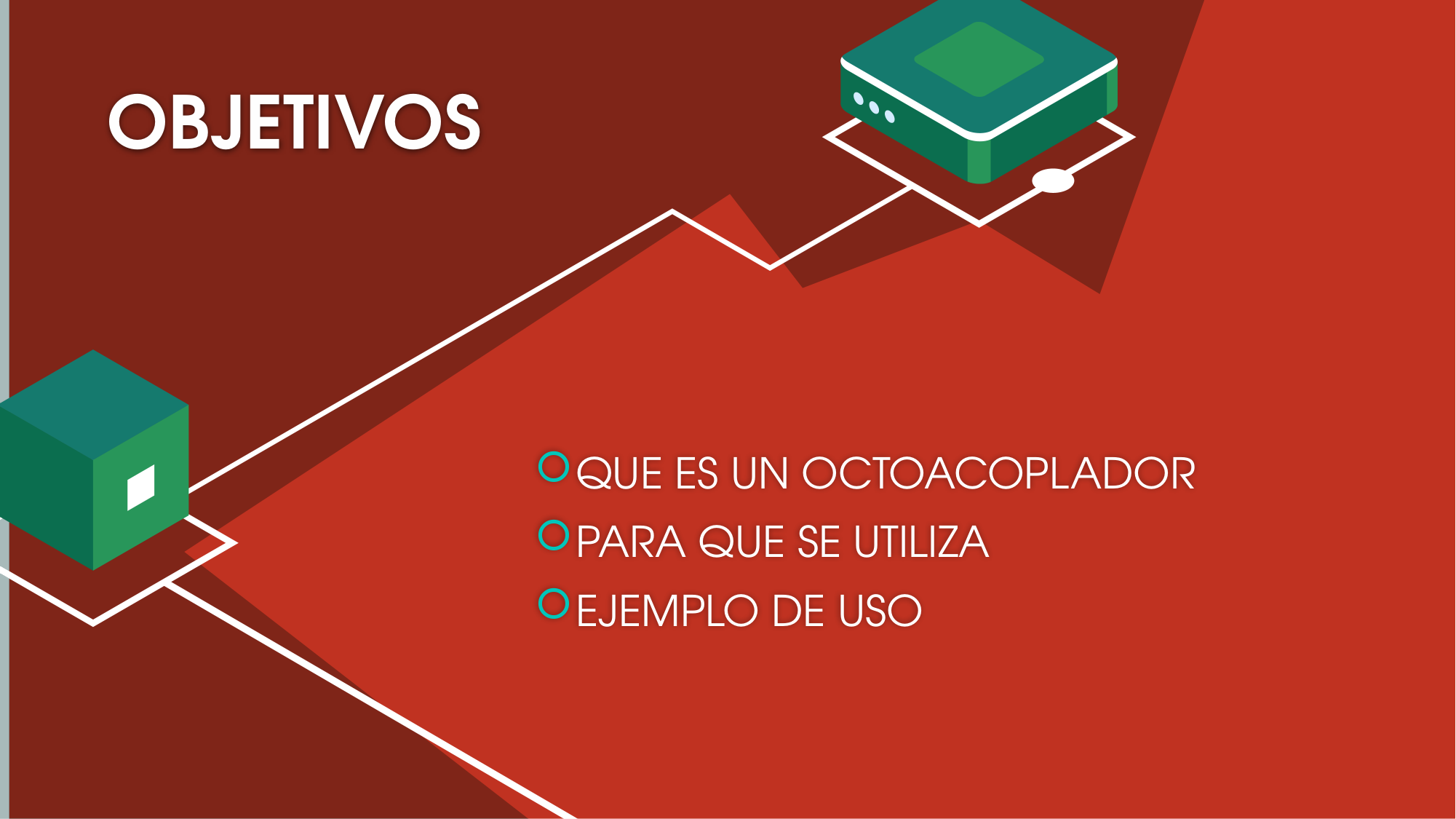

# OBJETIVOS
QUE ES UN OCTOACOPLADOR
PARA QUE SE UTILIZA
EJEMPLO DE USO